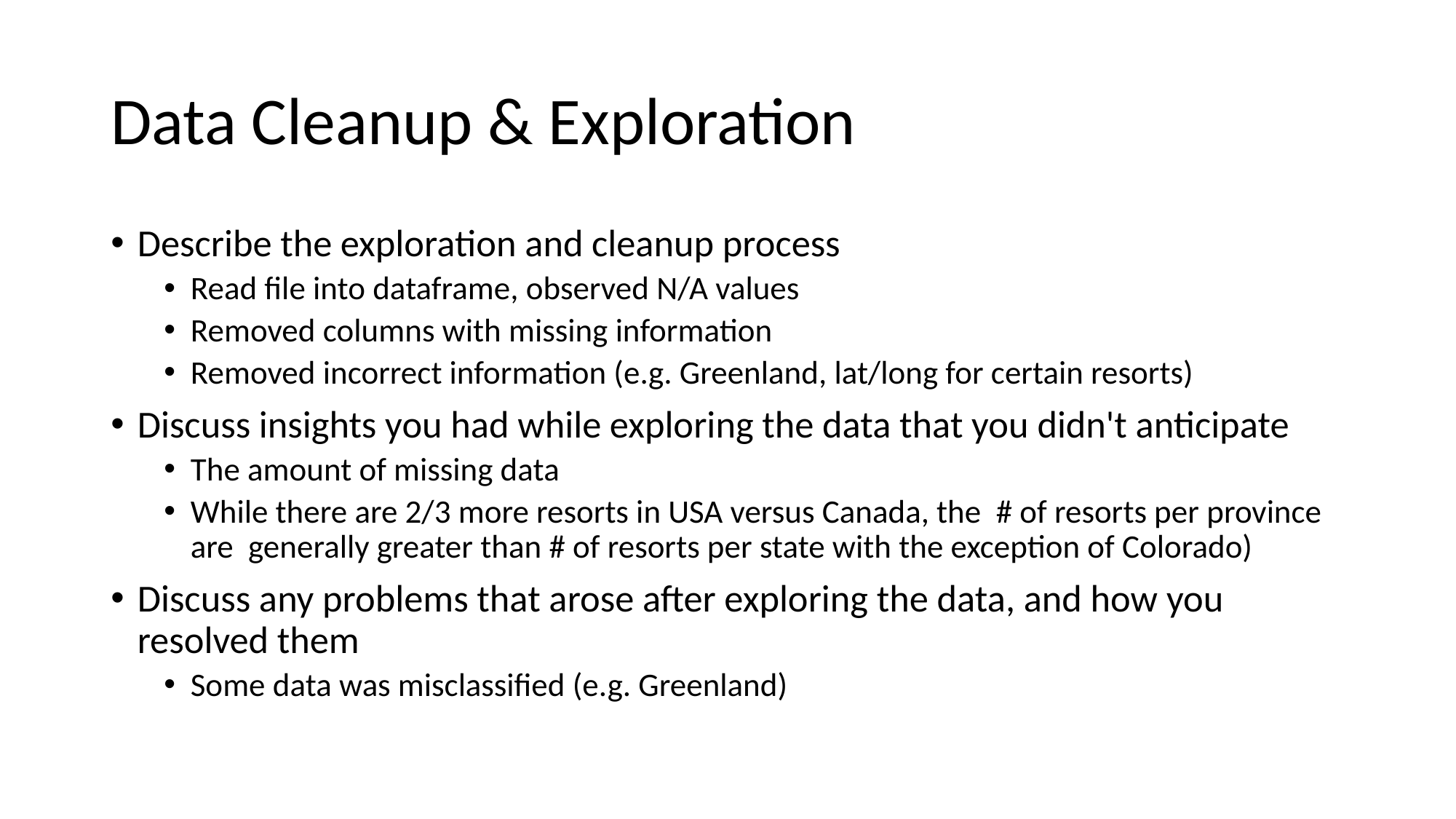

# Data Cleanup & Exploration
Describe the exploration and cleanup process
Read file into dataframe, observed N/A values
Removed columns with missing information
Removed incorrect information (e.g. Greenland, lat/long for certain resorts)
Discuss insights you had while exploring the data that you didn't anticipate
The amount of missing data
While there are 2/3 more resorts in USA versus Canada, the  # of resorts per province are  generally greater than # of resorts per state with the exception of Colorado)
Discuss any problems that arose after exploring the data, and how you resolved them
Some data was misclassified (e.g. Greenland)